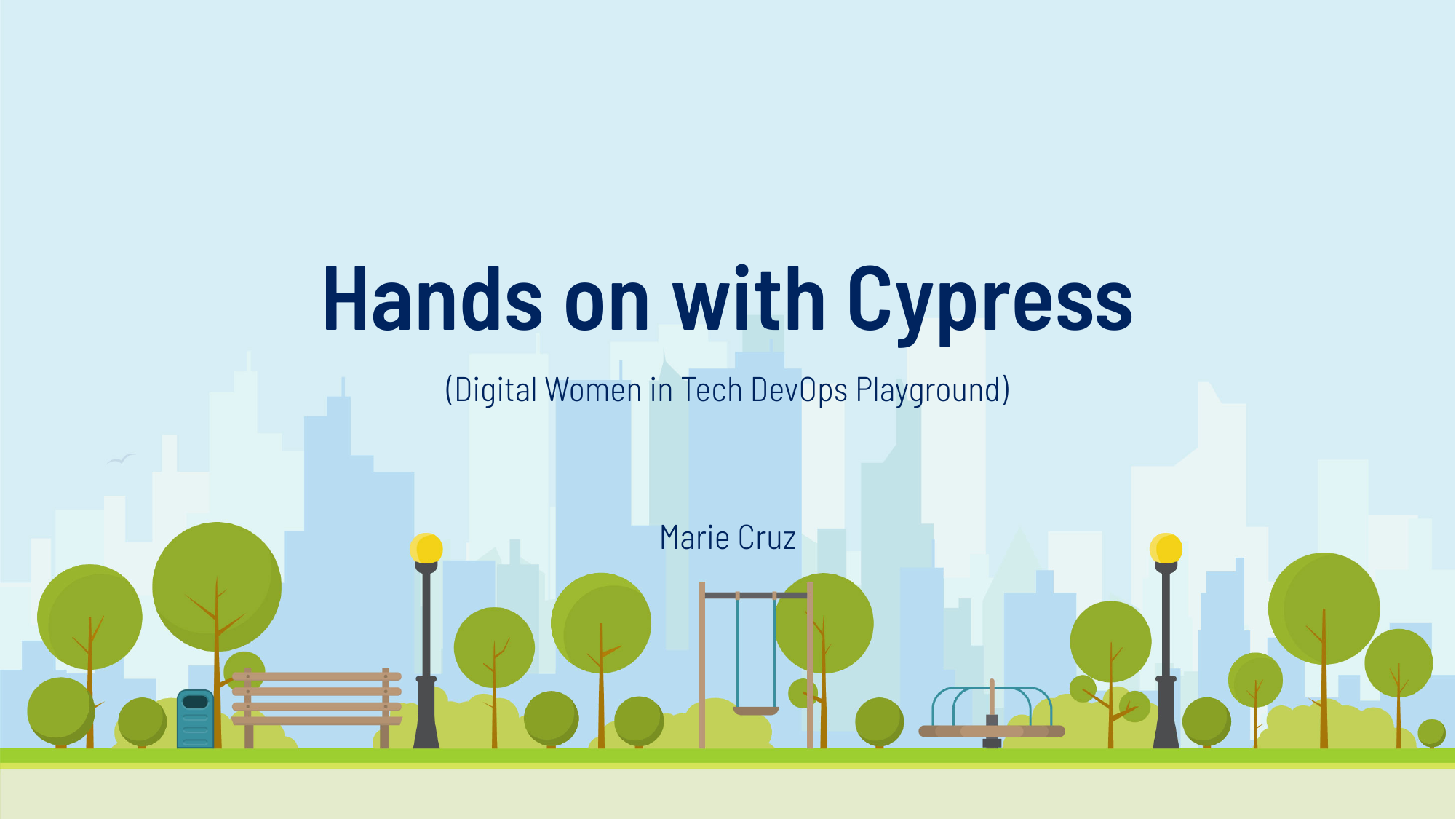

# Hands on with Cypress
(Digital Women in Tech DevOps Playground)

Marie Cruz